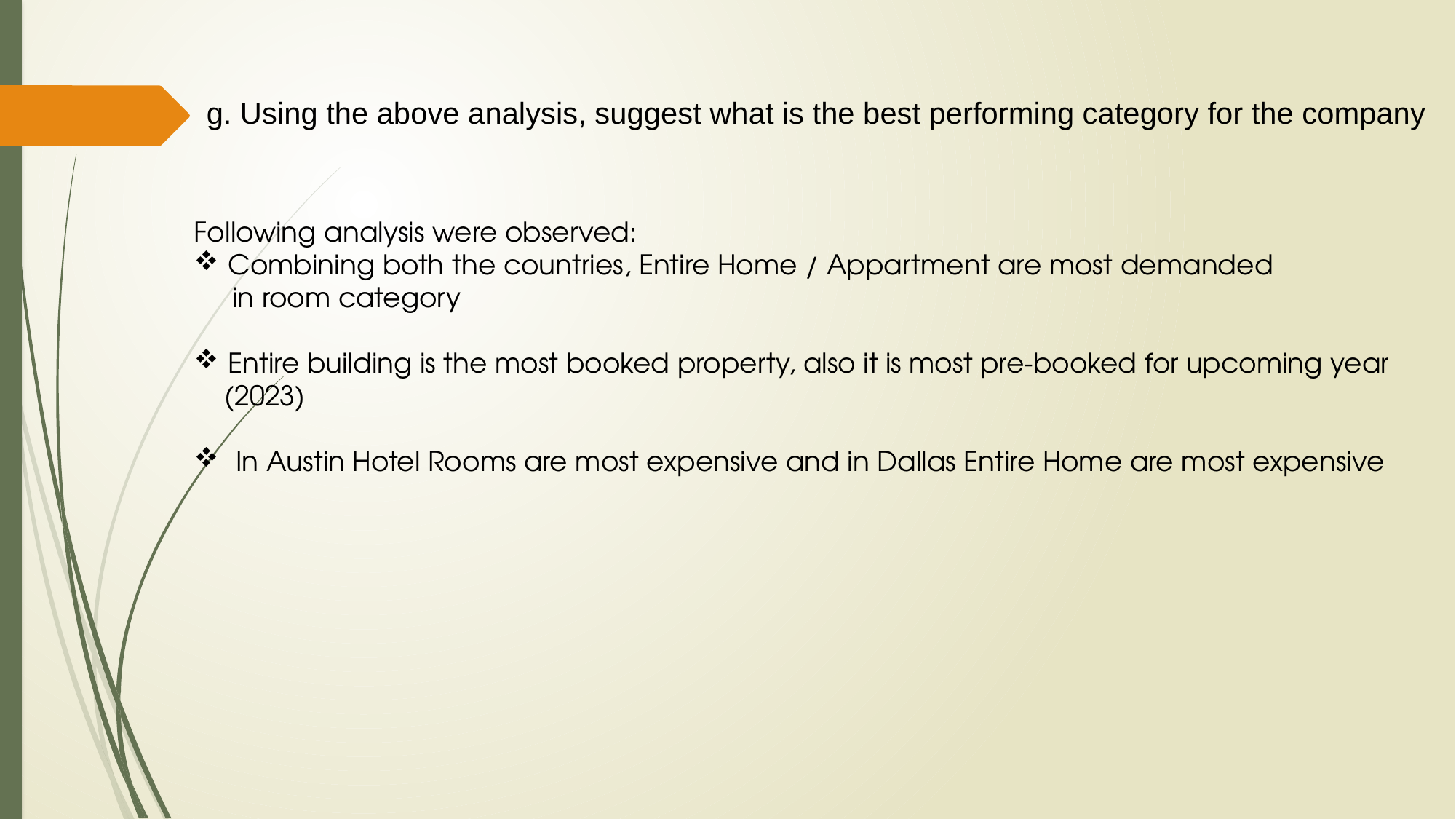

g. Using the above analysis, suggest what is the best performing category for the company
Following analysis were observed:
Combining both the countries, Entire Home / Appartment are most demanded
     in room category

Entire building is the most booked property, also it is most pre-booked for upcoming year
    (2023)

 In Austin Hotel Rooms are most expensive and in Dallas Entire Home are most expensive